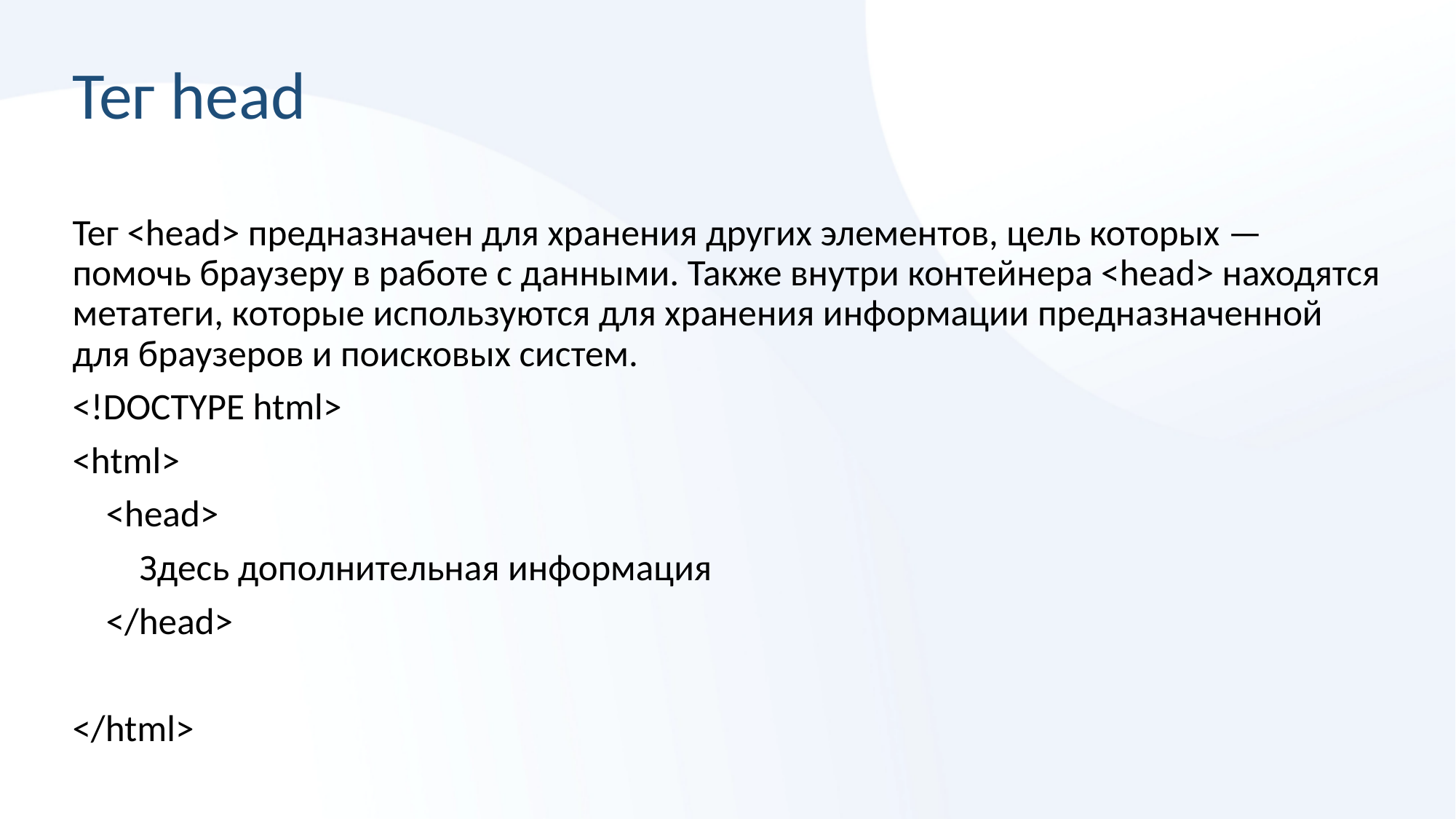

# Тег head
Тег <head> предназначен для хранения других элементов, цель которых — помочь браузеру в работе с данными. Также внутри контейнера <head> находятся метатеги, которые используются для хранения информации предназначенной для браузеров и поисковых систем.
<!DOCTYPE html>
<html>
    <head>
        Здесь дополнительная информация
    </head>

</html>